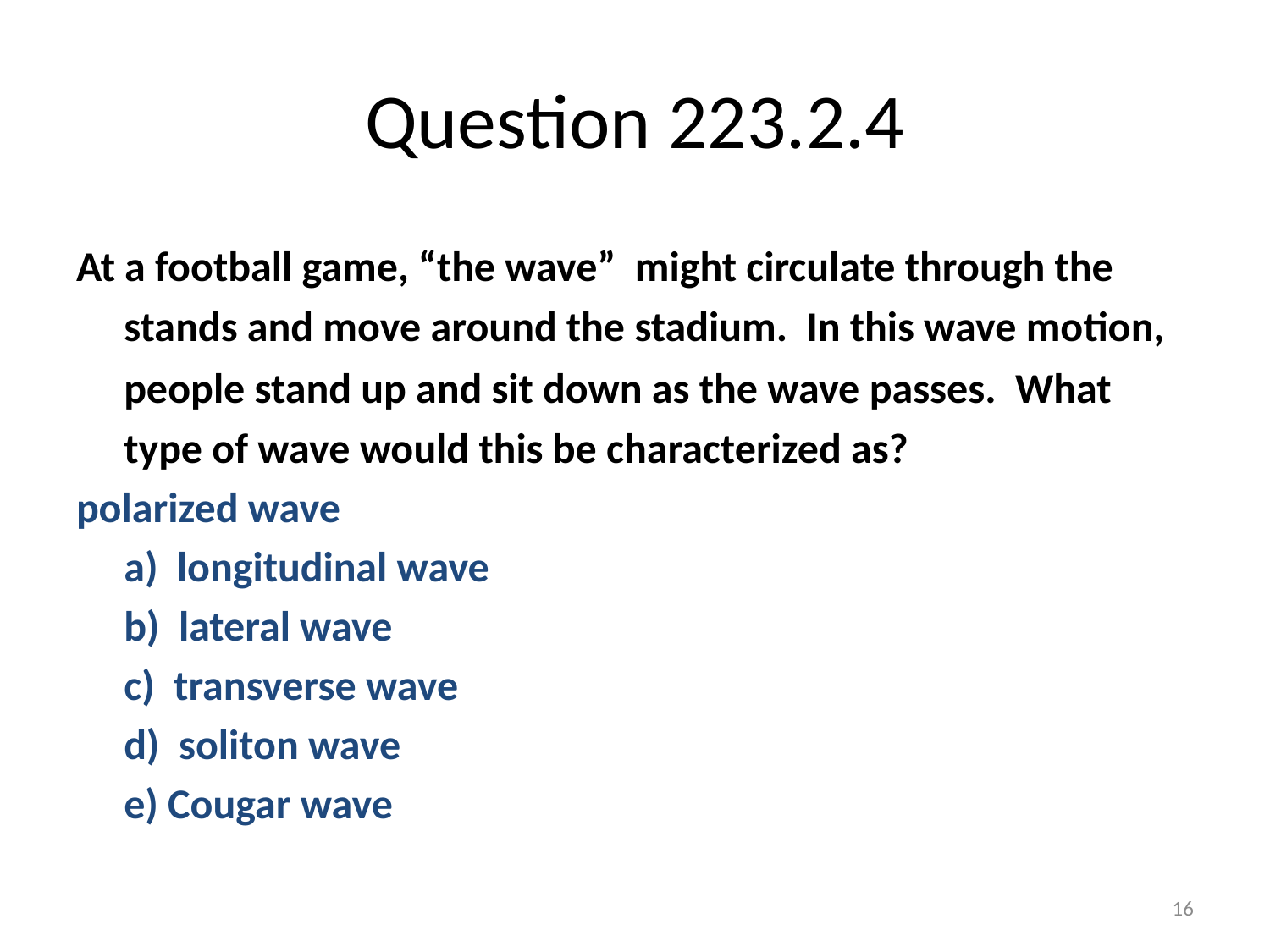

# Question 223.2.4
At a football game, “the wave”  might circulate through the stands and move around the stadium.  In this wave motion, people stand up and sit down as the wave passes.  What type of wave would this be characterized as?
polarized wave
	a)  longitudinal wave
	b)  lateral wave
	c)  transverse wave
	d)  soliton wave
     e) Cougar wave

16